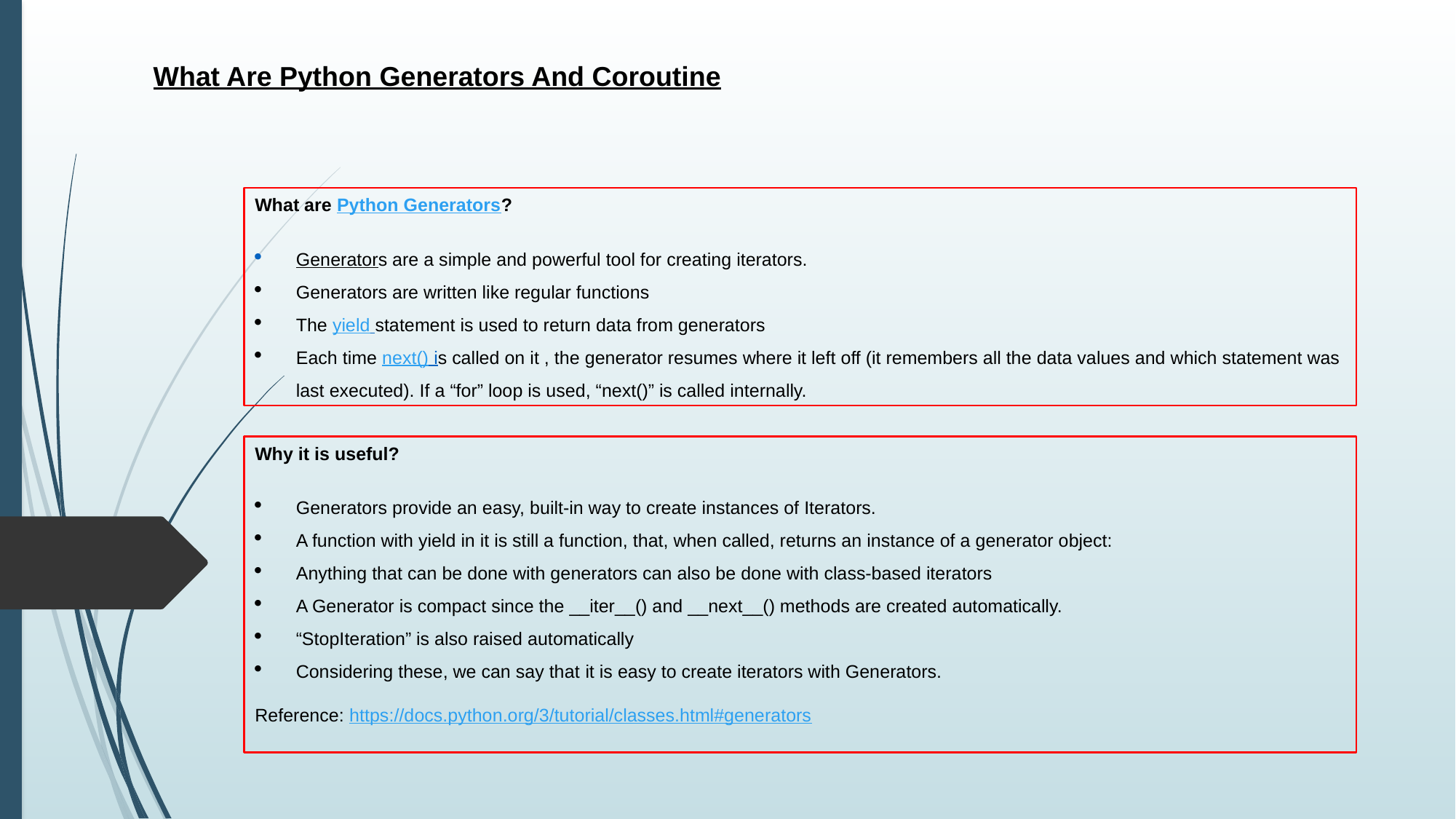

What Are Python Generators And Coroutine
What are Python Generators?

Generators are a simple and powerful tool for creating iterators.
Generators are written like regular functions
The yield statement is used to return data from generators
Each time next() is called on it , the generator resumes where it left off (it remembers all the data values and which statement was last executed). If a “for” loop is used, “next()” is called internally.
Why it is useful?

Generators provide an easy, built-in way to create instances of Iterators.
A function with yield in it is still a function, that, when called, returns an instance of a generator object:
Anything that can be done with generators can also be done with class-based iterators
A Generator is compact since the __iter__() and __next__() methods are created automatically.
“StopIteration” is also raised automatically
Considering these, we can say that it is easy to create iterators with Generators.

Reference: https://docs.python.org/3/tutorial/classes.html#generators